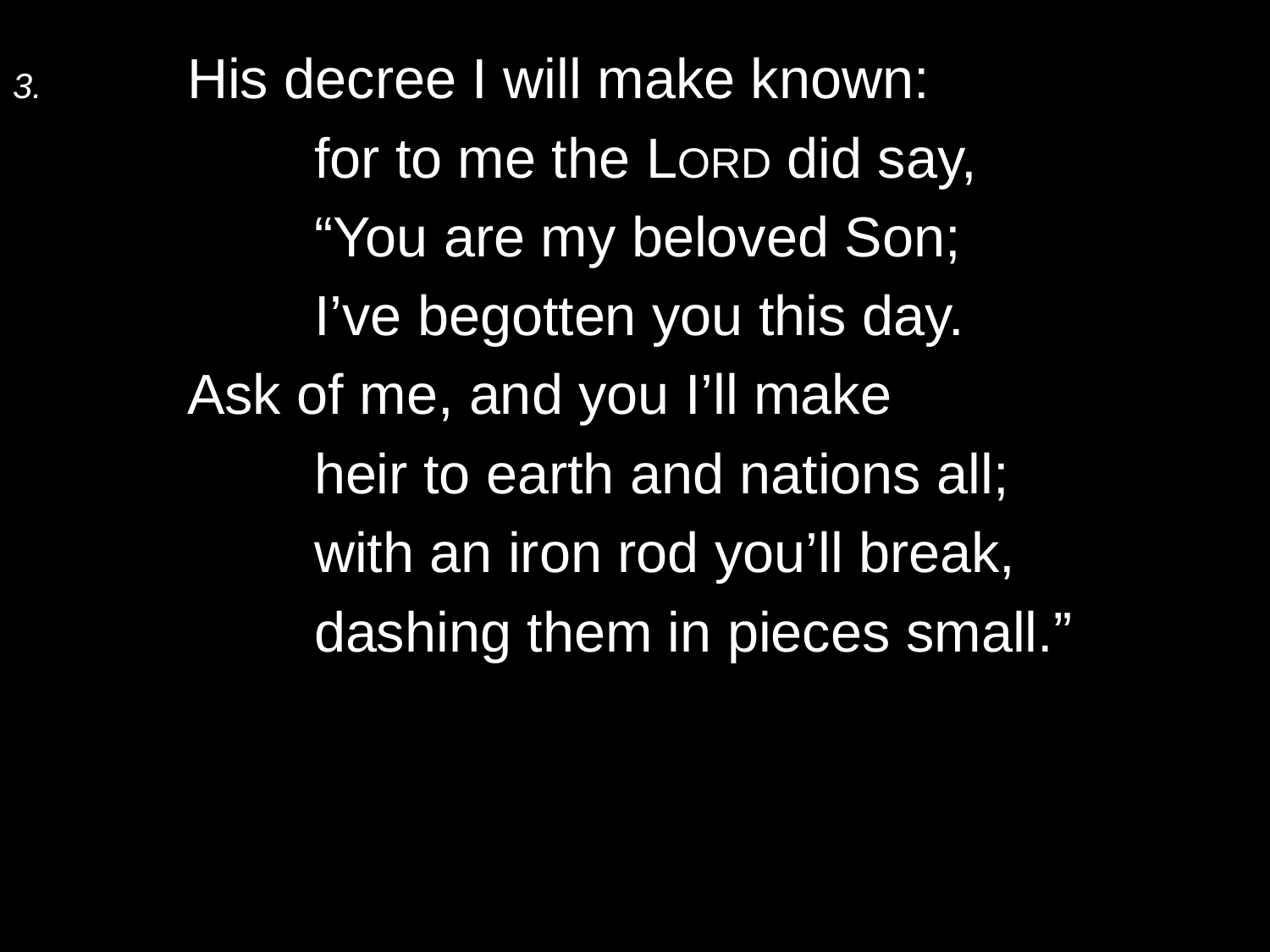

3.	His decree I will make known:
		for to me the LORD did say,
		“You are my beloved Son;
		I’ve begotten you this day.
	Ask of me, and you I’ll make
		heir to earth and nations all;
		with an iron rod you’ll break,
		dashing them in pieces small.”